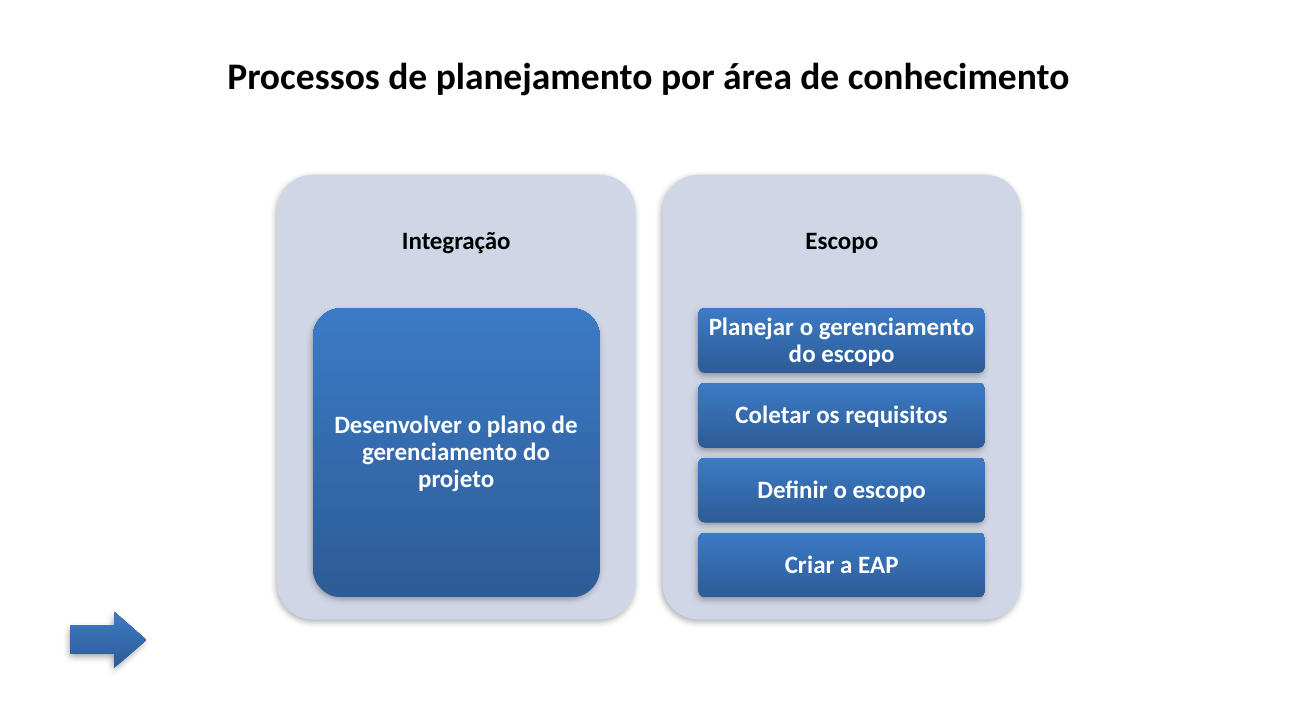

Processos de planejamento por área de conhecimento

Integração

Escopo

Planejar o gerenciamento do escopo
Desenvolver o plano de gerenciamento do projeto

Coletar os requisitos

Definir o escopo

Criar a EAP